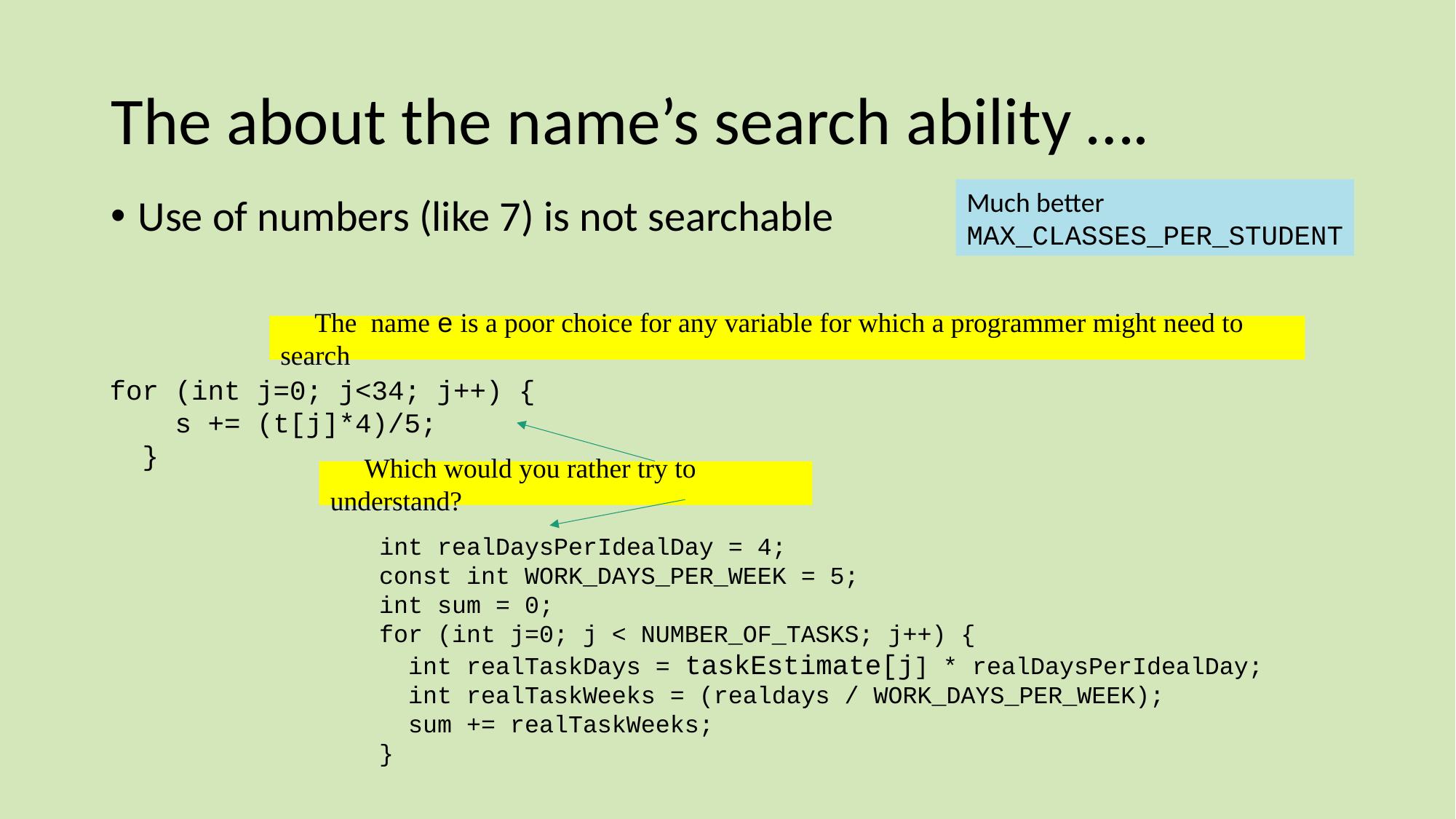

# The about the name’s search ability ….
Much better
MAX_CLASSES_PER_STUDENT
Use of numbers (like 7) is not searchable
The  name e is a poor choice for any variable for which a programmer might need to search
 for (int j=0; j<34; j++) {
     s += (t[j]*4)/5;
   }
Which would you rather try to understand?
   int realDaysPerIdealDay = 4;
   const int WORK_DAYS_PER_WEEK = 5;
   int sum = 0;
   for (int j=0; j < NUMBER_OF_TASKS; j++) {
     int realTaskDays = taskEstimate[j] * realDaysPerIdealDay;
     int realTaskWeeks = (realdays / WORK_DAYS_PER_WEEK);
     sum += realTaskWeeks;
   }